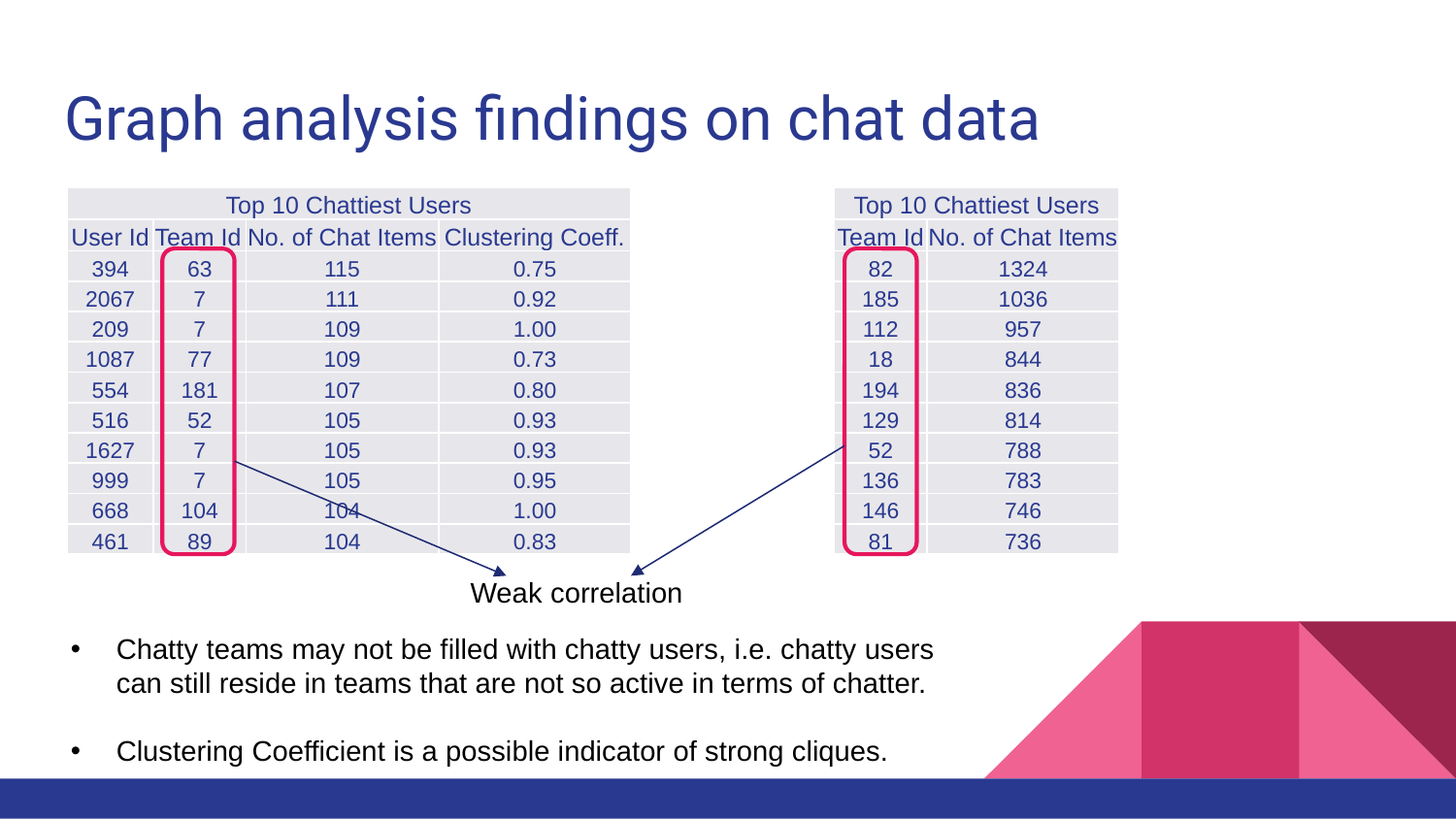

# Graph analysis findings on chat data
| Top 10 Chattiest Users |  |  |  |
| --- | --- | --- | --- |
| User Id | Team Id | No. of Chat Items | Clustering Coeff. |
| 394 | 63 | 115 | 0.75 |
| 2067 | 7 | 111 | 0.92 |
| 209 | 7 | 109 | 1.00 |
| 1087 | 77 | 109 | 0.73 |
| 554 | 181 | 107 | 0.80 |
| 516 | 52 | 105 | 0.93 |
| 1627 | 7 | 105 | 0.93 |
| 999 | 7 | 105 | 0.95 |
| 668 | 104 | 104 | 1.00 |
| 461 | 89 | 104 | 0.83 |
| Top 10 Chattiest Users |  |
| --- | --- |
| Team Id | No. of Chat Items |
| 82 | 1324 |
| 185 | 1036 |
| 112 | 957 |
| 18 | 844 |
| 194 | 836 |
| 129 | 814 |
| 52 | 788 |
| 136 | 783 |
| 146 | 746 |
| 81 | 736 |

Weak correlation
Chatty teams may not be filled with chatty users, i.e. chatty users can still reside in teams that are not so active in terms of chatter.
Clustering Coefficient is a possible indicator of strong cliques.